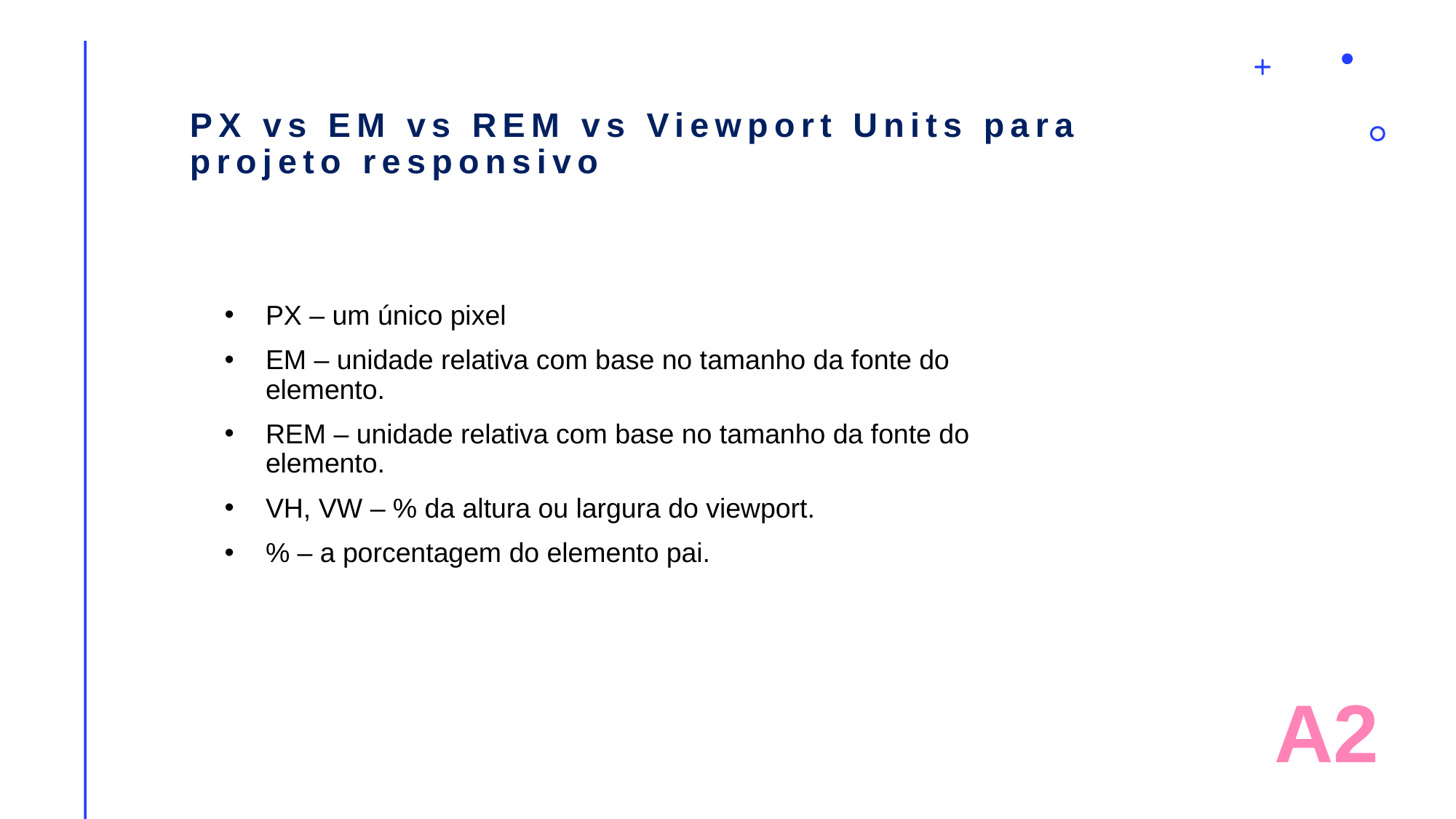

PX vs EM vs REM vs Viewport Units para projeto responsivo
PX – um único pixel
EM – unidade relativa com base no tamanho da fonte do elemento.
REM – unidade relativa com base no tamanho da fonte do elemento.
VH, VW – % da altura ou largura do viewport.
% – a porcentagem do elemento pai.
A2